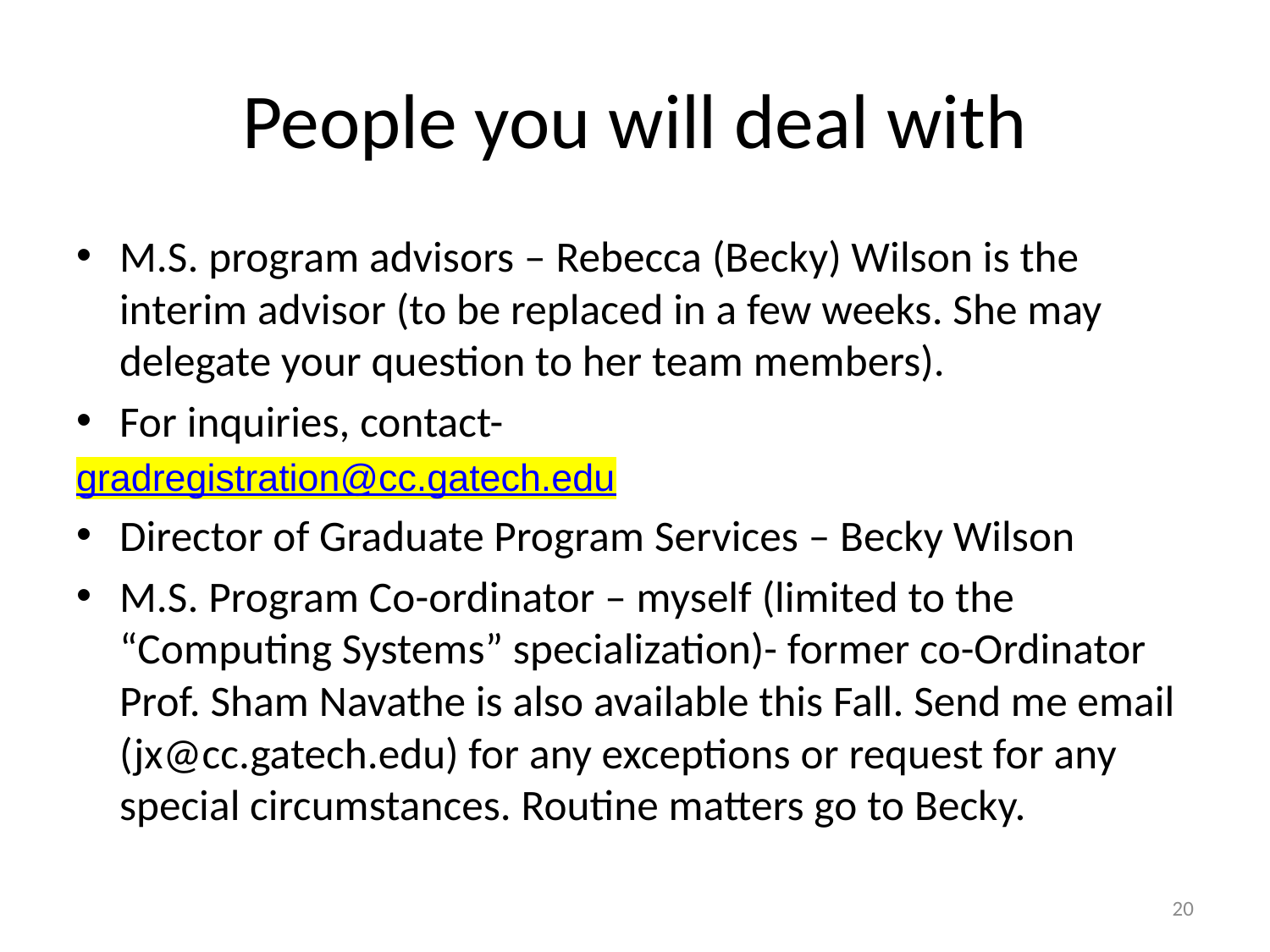

# People you will deal with
M.S. program advisors – Rebecca (Becky) Wilson is the interim advisor (to be replaced in a few weeks. She may delegate your question to her team members).
For inquiries, contact-
gradregistration@cc.gatech.edu
Director of Graduate Program Services – Becky Wilson
M.S. Program Co-ordinator – myself (limited to the “Computing Systems” specialization)- former co-Ordinator Prof. Sham Navathe is also available this Fall. Send me email (jx@cc.gatech.edu) for any exceptions or request for any special circumstances. Routine matters go to Becky.
20